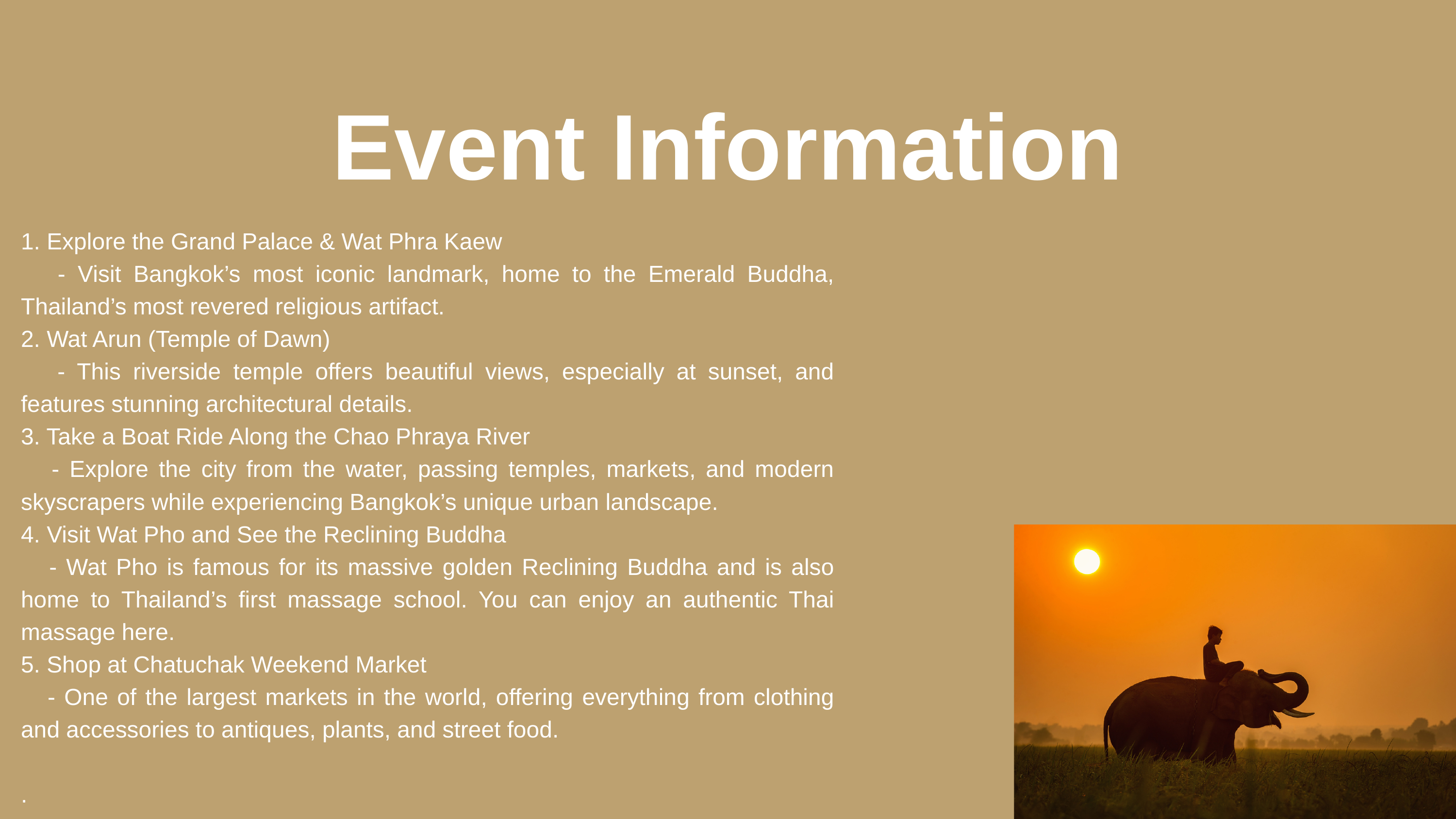

Event Information

1. Explore the Grand Palace & Wat Phra Kaew
   - Visit Bangkok’s most iconic landmark, home to the Emerald Buddha, Thailand’s most revered religious artifact.
2. Wat Arun (Temple of Dawn)
   - This riverside temple offers beautiful views, especially at sunset, and features stunning architectural details.
3. Take a Boat Ride Along the Chao Phraya River
   - Explore the city from the water, passing temples, markets, and modern skyscrapers while experiencing Bangkok’s unique urban landscape.
4. Visit Wat Pho and See the Reclining Buddha
   - Wat Pho is famous for its massive golden Reclining Buddha and is also home to Thailand’s first massage school. You can enjoy an authentic Thai massage here.
5. Shop at Chatuchak Weekend Market
   - One of the largest markets in the world, offering everything from clothing and accessories to antiques, plants, and street food.

.

.